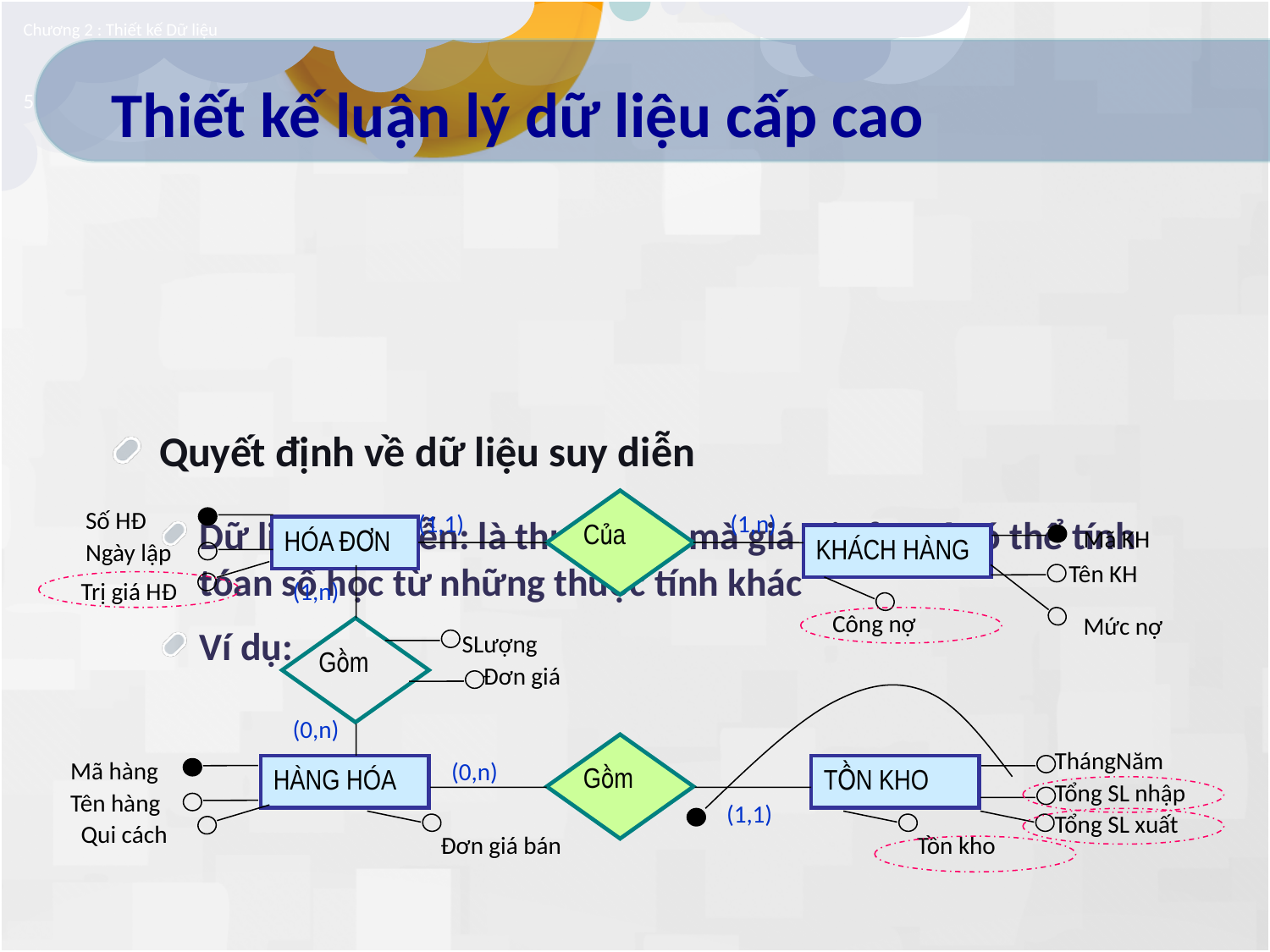

Chương 2 : Thiết kế Dữ liệu
# Thiết kế luận lý dữ liệu cấp cao
5
Quyết định về dữ liệu suy diễn
Dữ liệu suy diễn: là thuộc tính mà giá trị của nó có thể tính tóan số học từ những thuộc tính khác
Ví dụ:

Của
Số HĐ

(1,1)
(1,n)
HÓA ĐƠN
Mã KH
KHÁCH HÀNG

Ngày lập

Tên KH

Trị giá HĐ
(1,n)

Công nợ
Mức nợ
Gồm
SLượng

Đơn giá

(0,n)

Gồm
ThángNăm
Mã hàng
HÀNG HÓA
(0,n)
TỒN KHO

Tổng SL nhập
Tên hàng

(1,1)

Tổng SL xuất
Qui cách
Đơn giá bán
Tồn kho